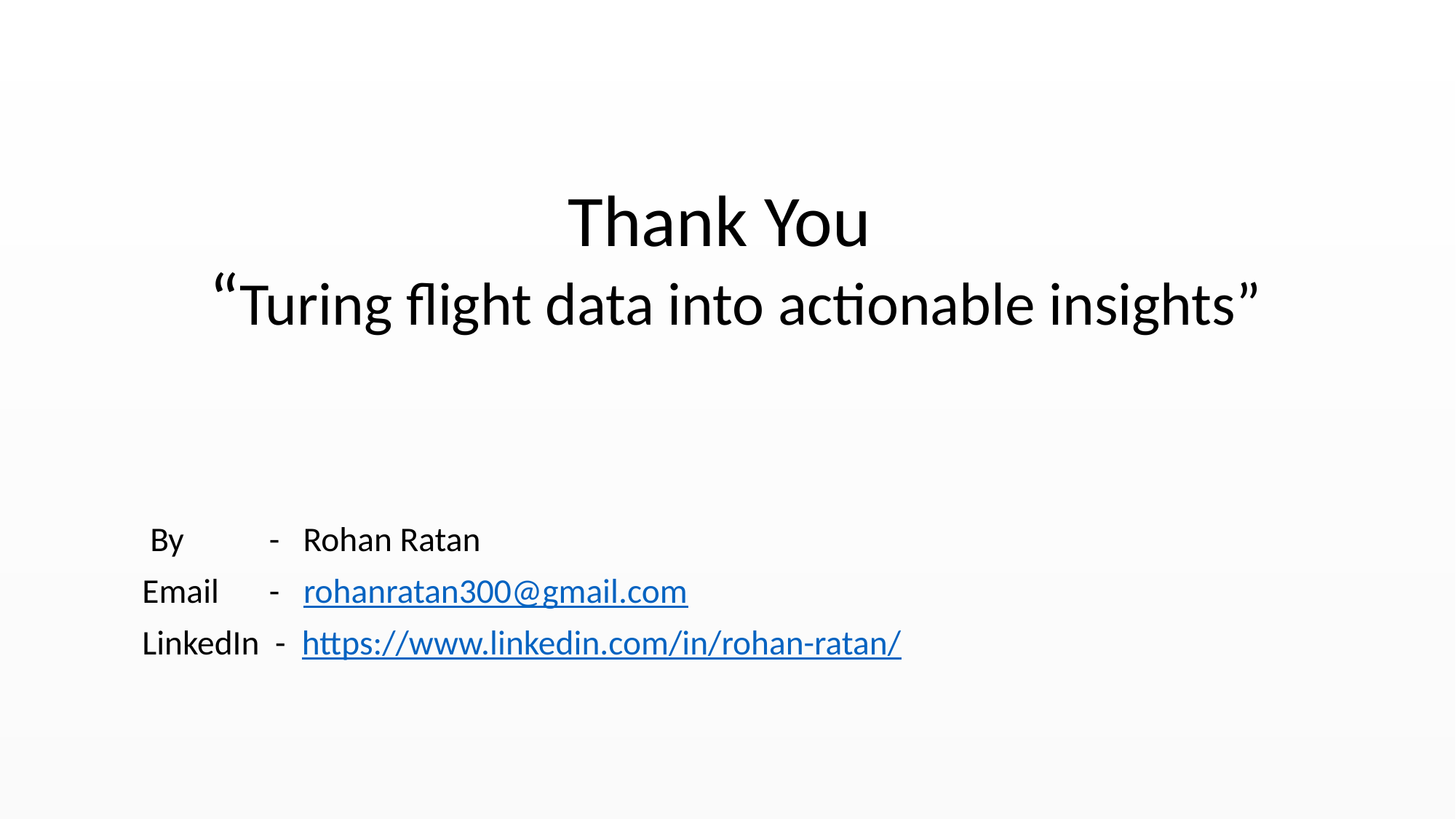

# Thank You “Turing flight data into actionable insights”
 By	   -   Rohan Ratan
Email 	   -   rohanratan300@gmail.com
LinkedIn  -  https://www.linkedin.com/in/rohan-ratan/